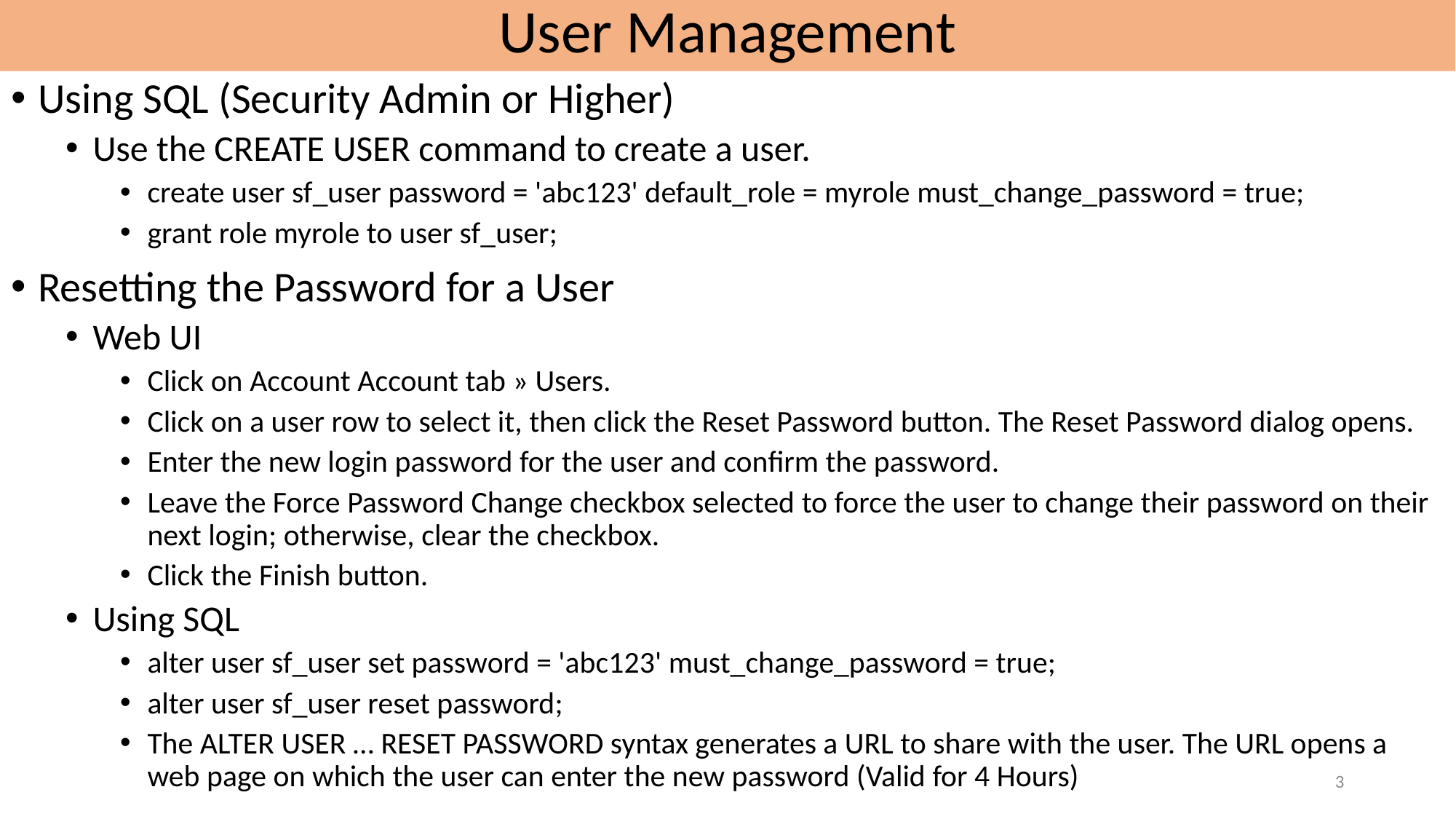

# User Management
Using SQL (Security Admin or Higher)
Use the CREATE USER command to create a user.
create user sf_user password = 'abc123' default_role = myrole must_change_password = true;
grant role myrole to user sf_user;
Resetting the Password for a User
Web UI
Click on Account Account tab » Users.
Click on a user row to select it, then click the Reset Password button. The Reset Password dialog opens.
Enter the new login password for the user and confirm the password.
Leave the Force Password Change checkbox selected to force the user to change their password on their next login; otherwise, clear the checkbox.
Click the Finish button.
Using SQL
alter user sf_user set password = 'abc123' must_change_password = true;
alter user sf_user reset password;
The ALTER USER … RESET PASSWORD syntax generates a URL to share with the user. The URL opens a web page on which the user can enter the new password (Valid for 4 Hours)
3